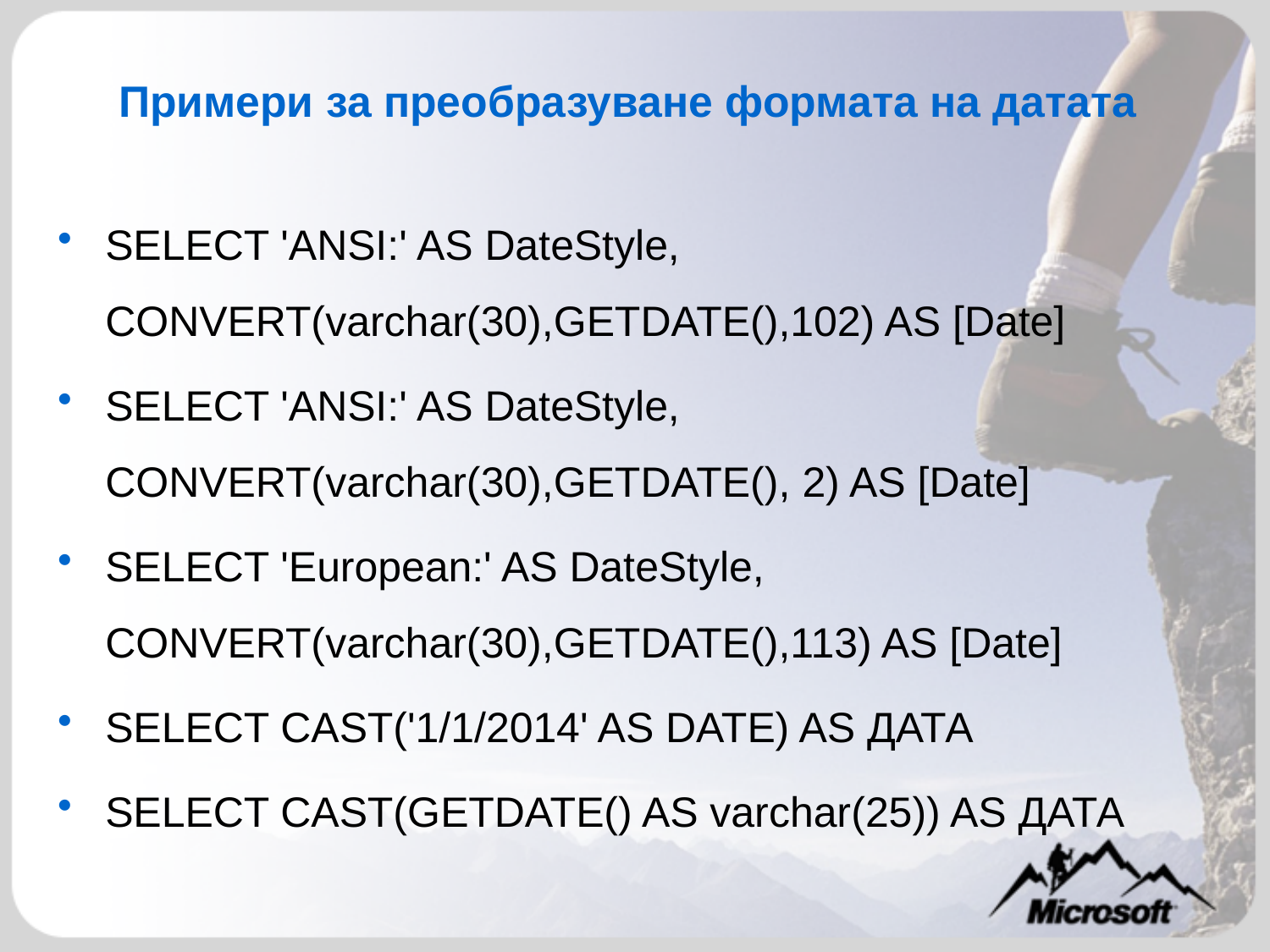

# Примери за преобразуване формата на датата
SELECT 'ANSI:' AS DateStyle, CONVERT(varchar(30),GETDATE(),102) AS [Date]
SELECT 'ANSI:' AS DateStyle, CONVERT(varchar(30),GETDATE(), 2) AS [Date]
SELECT 'European:' AS DateStyle, CONVERT(varchar(30),GETDATE(),113) AS [Date]
SELECT CAST('1/1/2014' AS DATE) AS ДАТА
SELECT CAST(GETDATE() AS varchar(25)) AS ДАТА